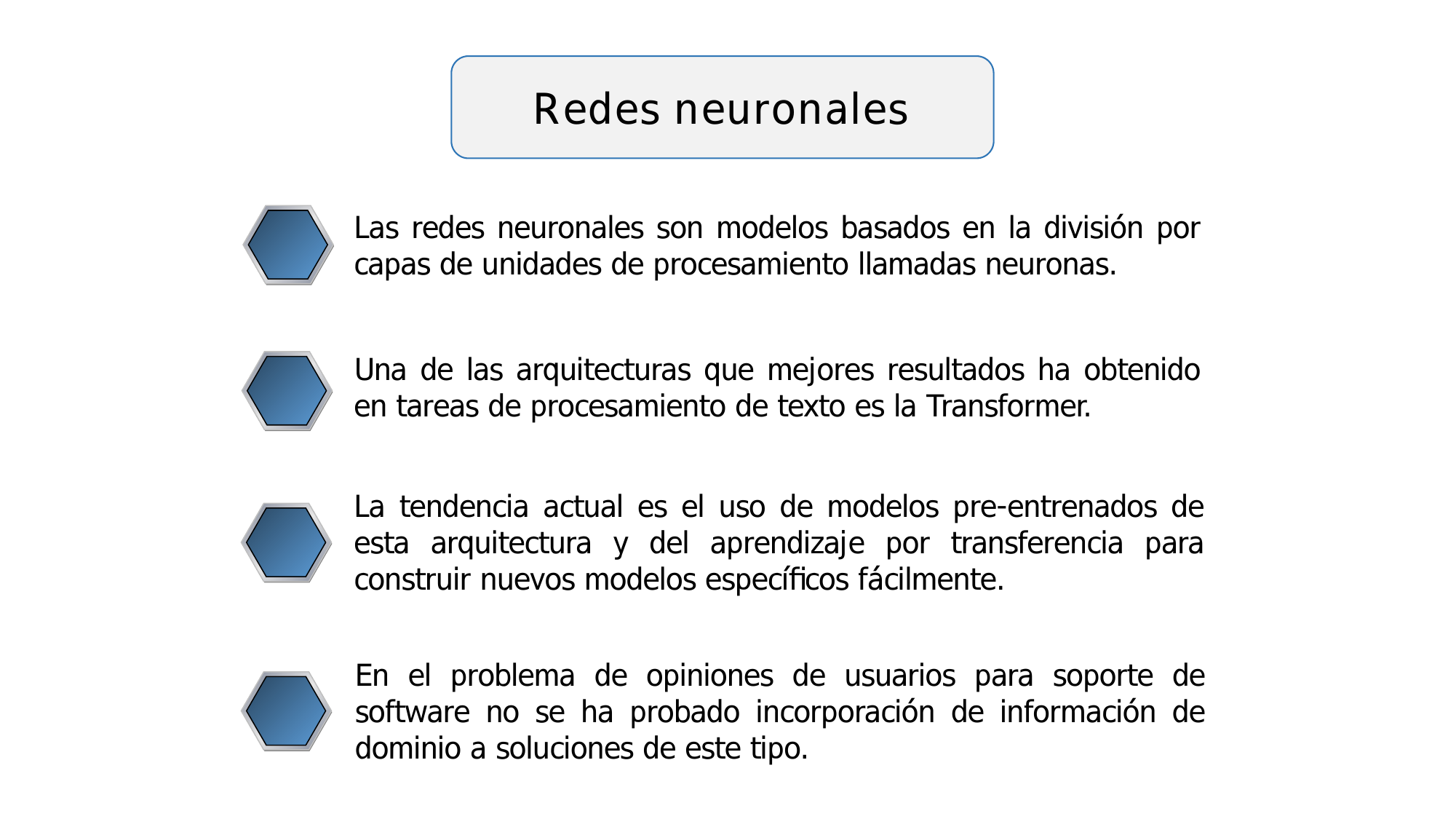

Redes neuronales
Las redes neuronales son modelos basados en la división por capas de unidades de procesamiento llamadas neuronas.

Una de las arquitecturas que mejores resultados ha obtenido en tareas de procesamiento de texto es la Transformer.

La tendencia actual es el uso de modelos pre-entrenados de esta arquitectura y del aprendizaje por transferencia para construir nuevos modelos específicos fácilmente.

En el problema de opiniones de usuarios para soporte de software no se ha probado incorporación de información de dominio a soluciones de este tipo.